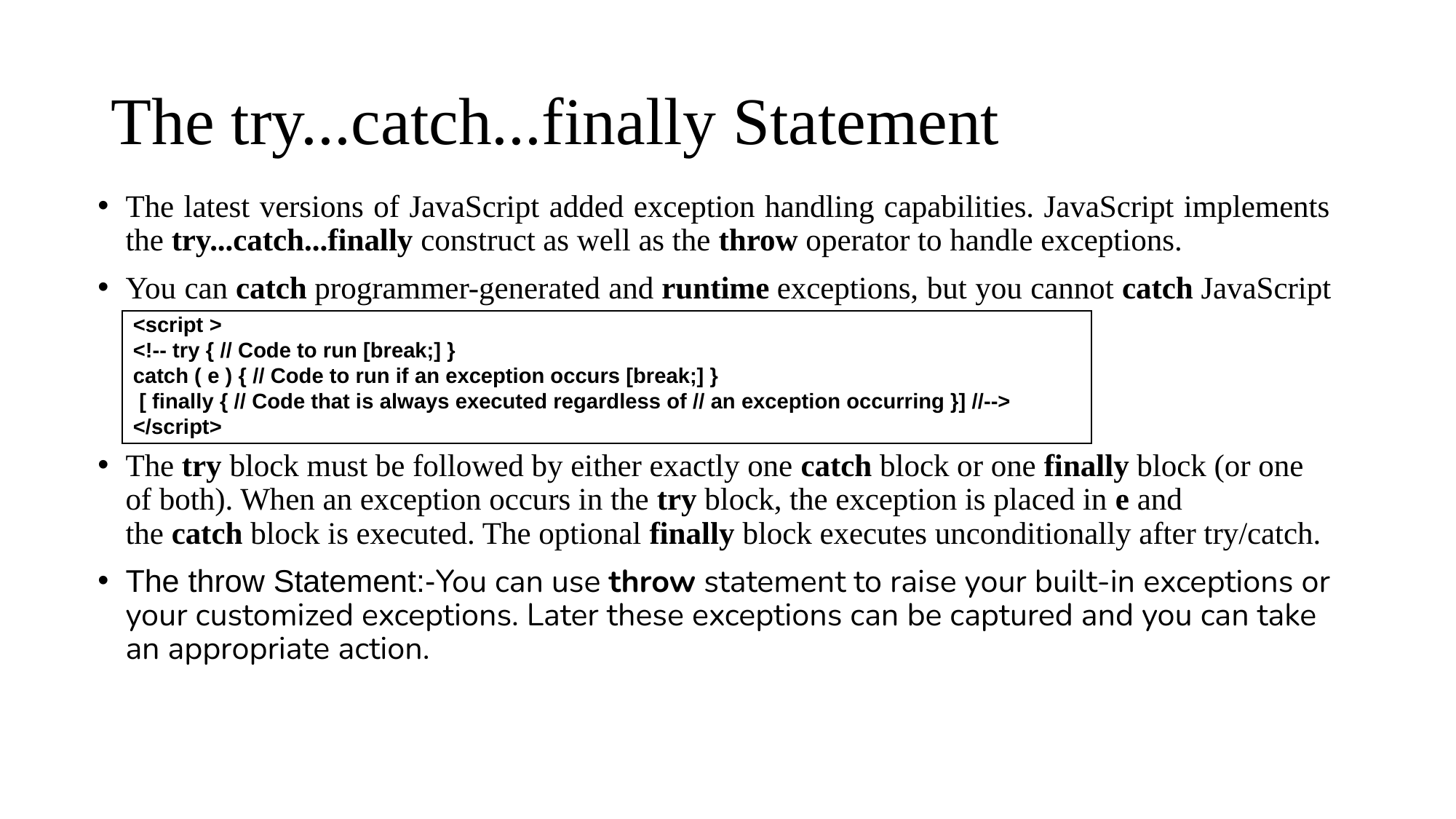

# The try...catch...finally Statement
The latest versions of JavaScript added exception handling capabilities. JavaScript implements the try...catch...finally construct as well as the throw operator to handle exceptions.
You can catch programmer-generated and runtime exceptions, but you cannot catch JavaScript syntax errors.

The try block must be followed by either exactly one catch block or one finally block (or one of both). When an exception occurs in the try block, the exception is placed in e and the catch block is executed. The optional finally block executes unconditionally after try/catch.
The throw Statement:-You can use throw statement to raise your built-in exceptions or your customized exceptions. Later these exceptions can be captured and you can take an appropriate action.

<script >
<!-- try { // Code to run [break;] }
catch ( e ) { // Code to run if an exception occurs [break;] }
 [ finally { // Code that is always executed regardless of // an exception occurring }] //-->
</script>